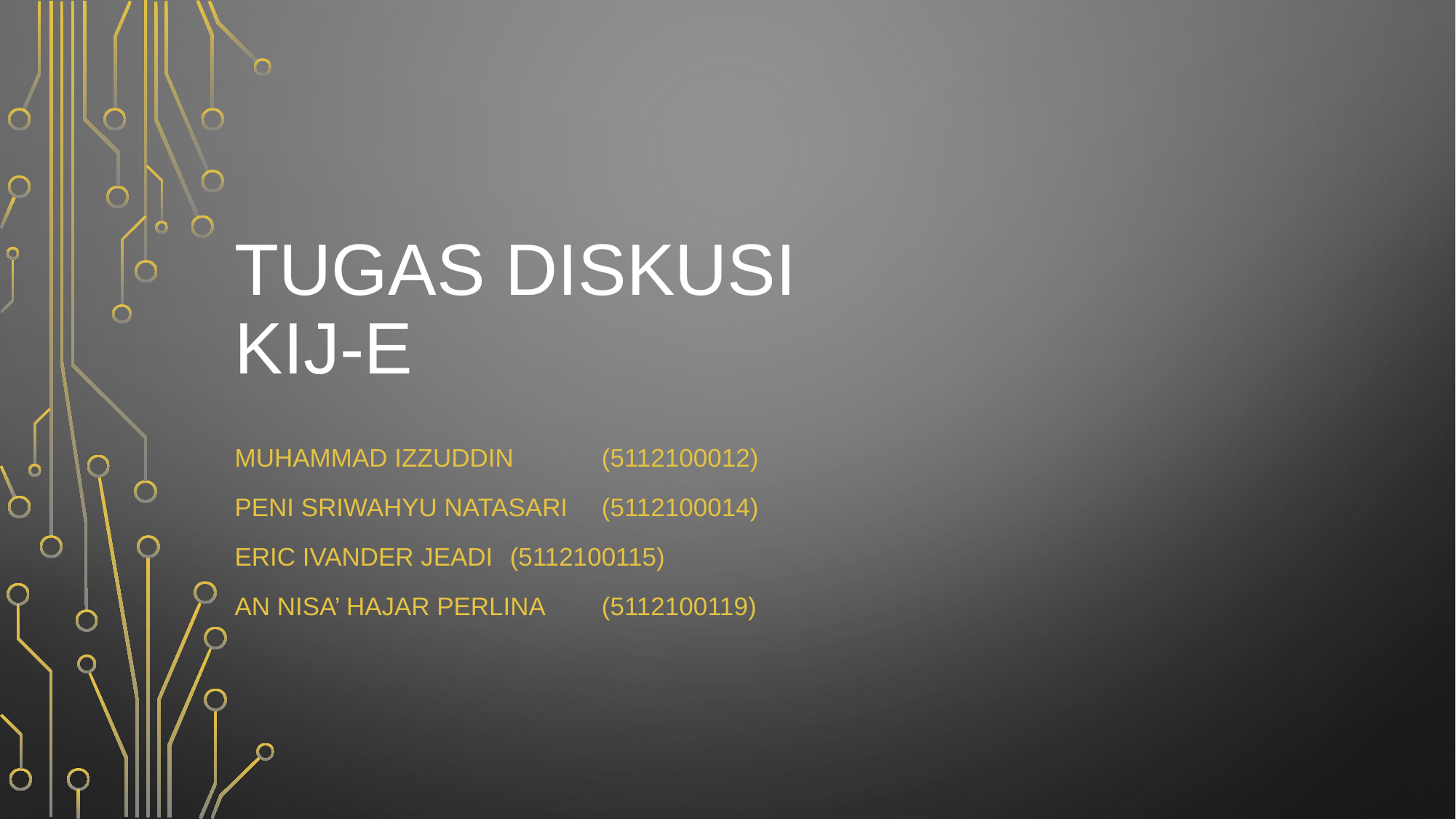

# Tugas Diskusi KIJ-E
Muhammad Izzuddin		(5112100012)
Peni Sriwahyu Natasari 		(5112100014)
Eric Ivander Jeadi 		(5112100115)
An Nisa’ Hajar Perlina 		(5112100119)